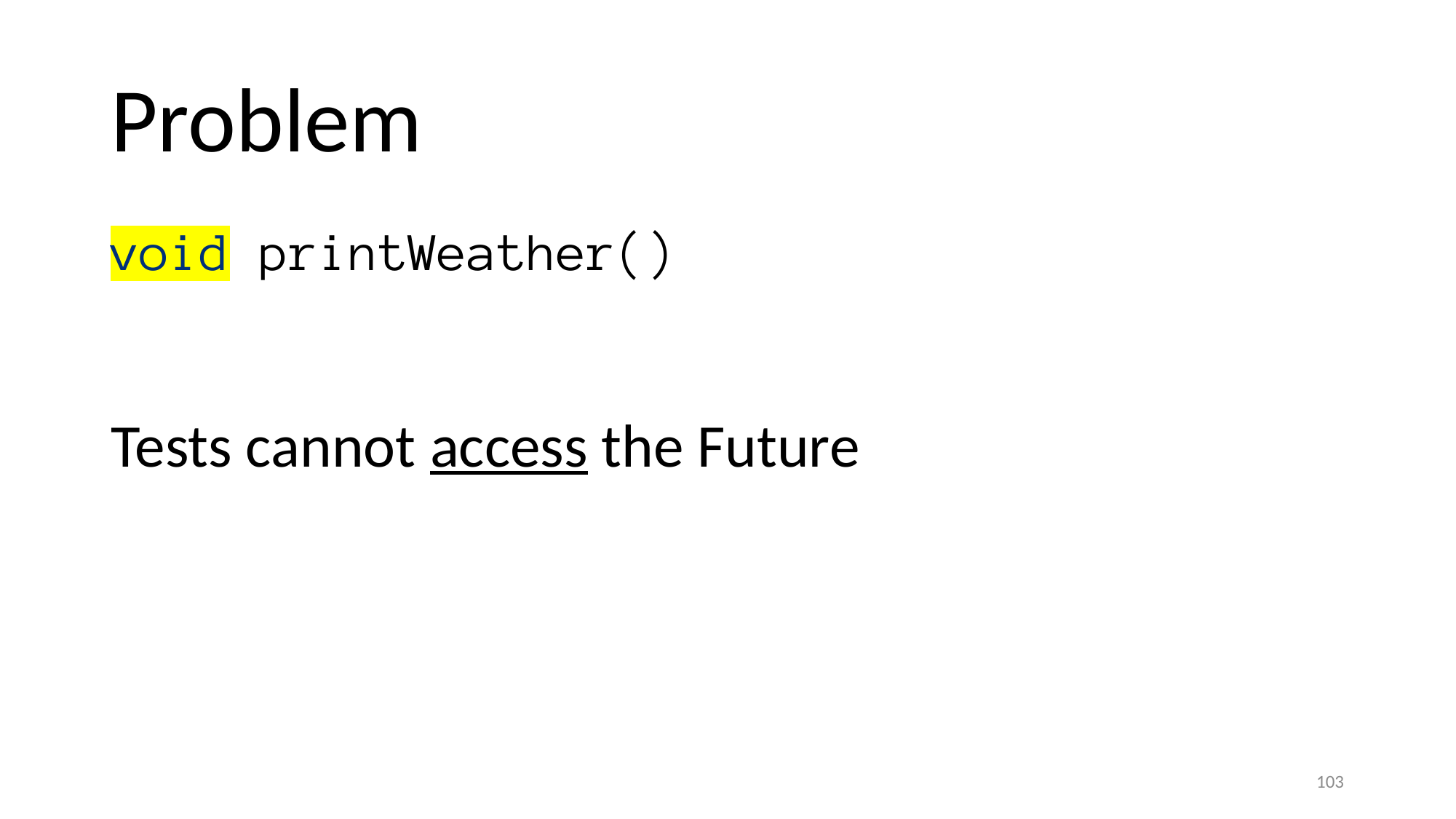

# Problem
void printWeather()

Tests cannot access the Future
103